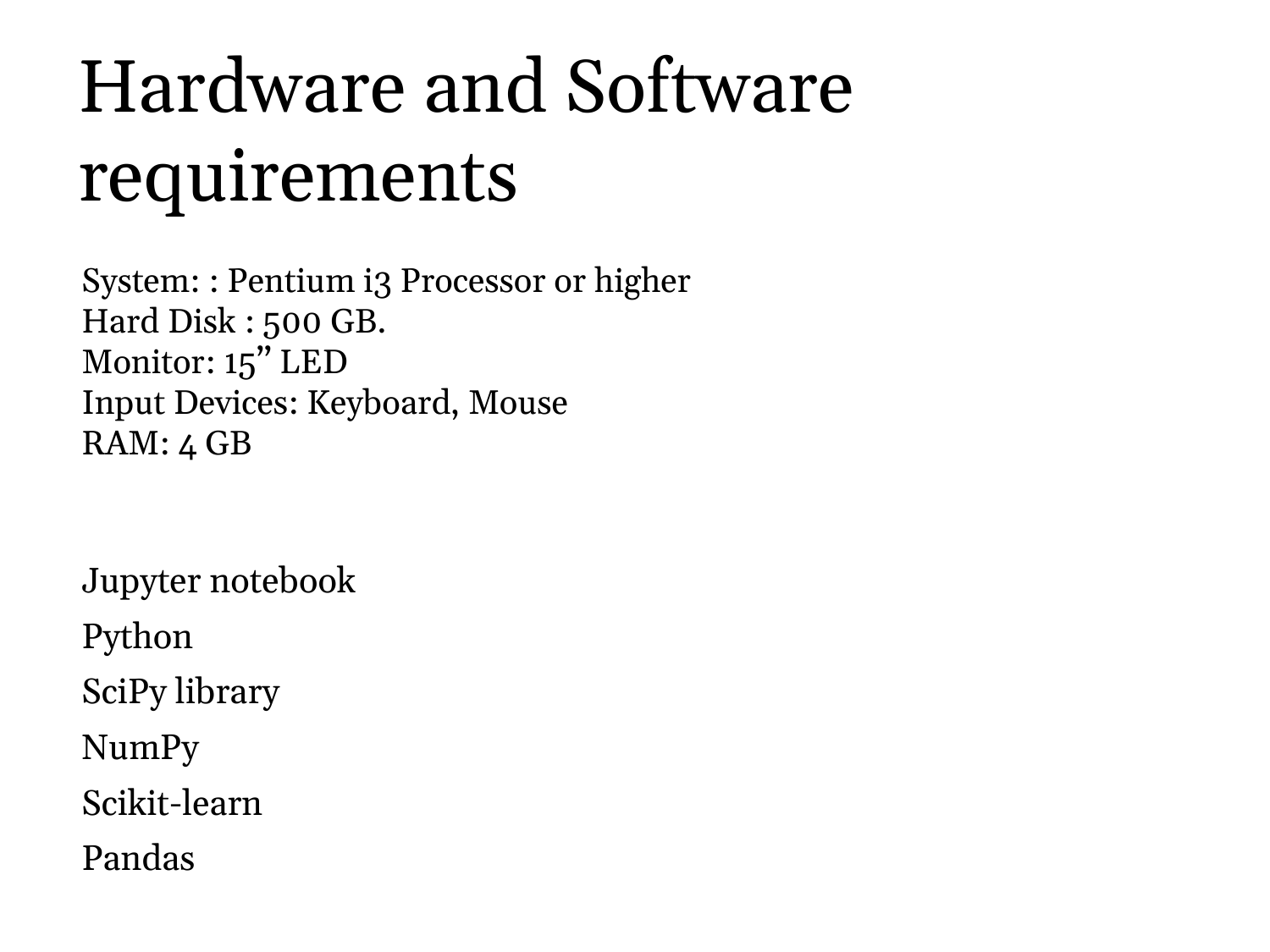

Hardware and Software requirements
# System: : Pentium i3 Processor or higher Hard Disk : 500 GB. Monitor: 15’’ LED Input Devices: Keyboard, Mouse RAM: 4 GB
Jupyter notebook
Python
SciPy library
NumPy
Scikit-learn
Pandas